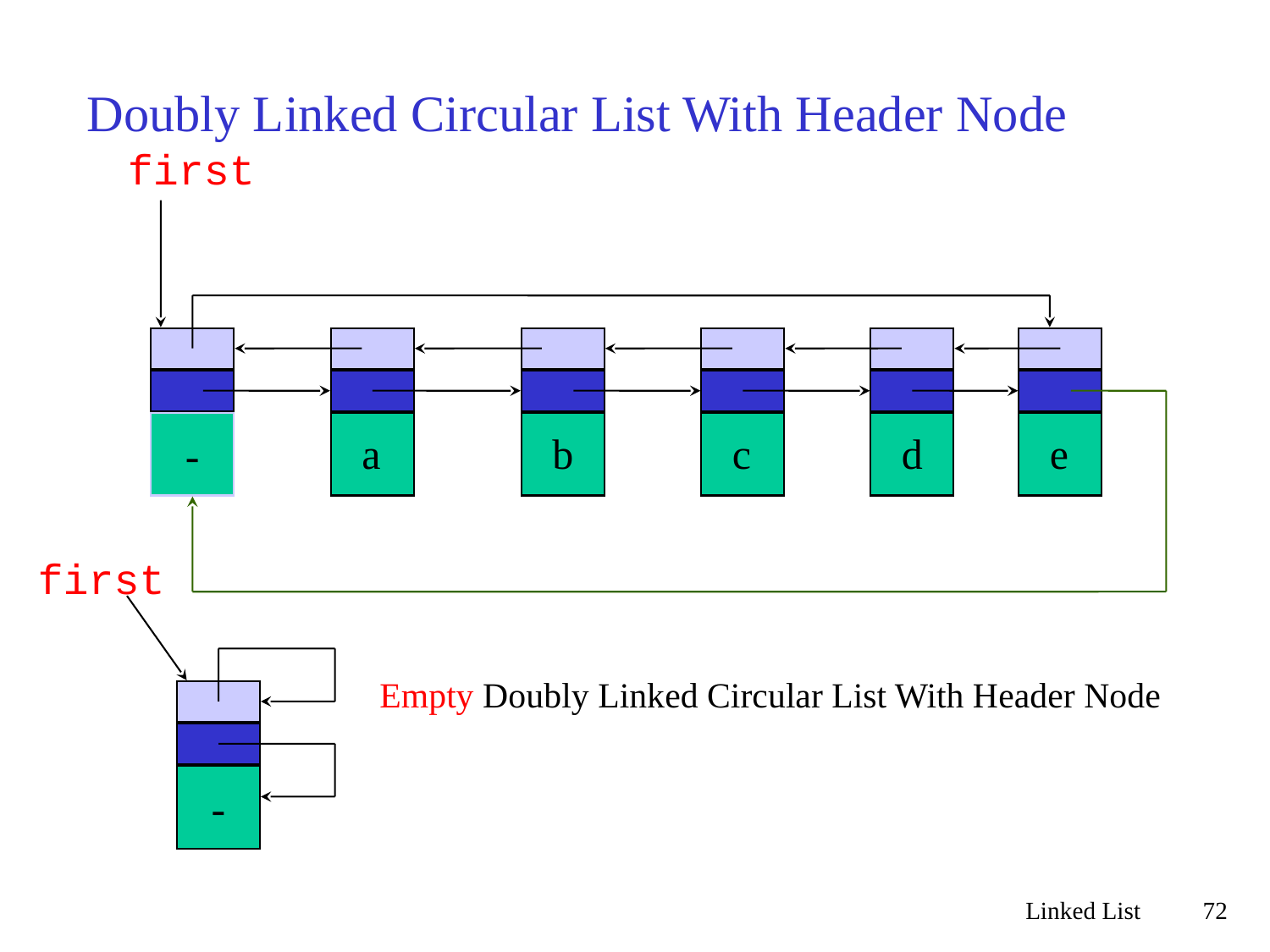

# Doubly Linked Circular List With Header Node
first

-

a
b
c
d
e

first

-

Empty Doubly Linked Circular List With Header Node
Linked List
72